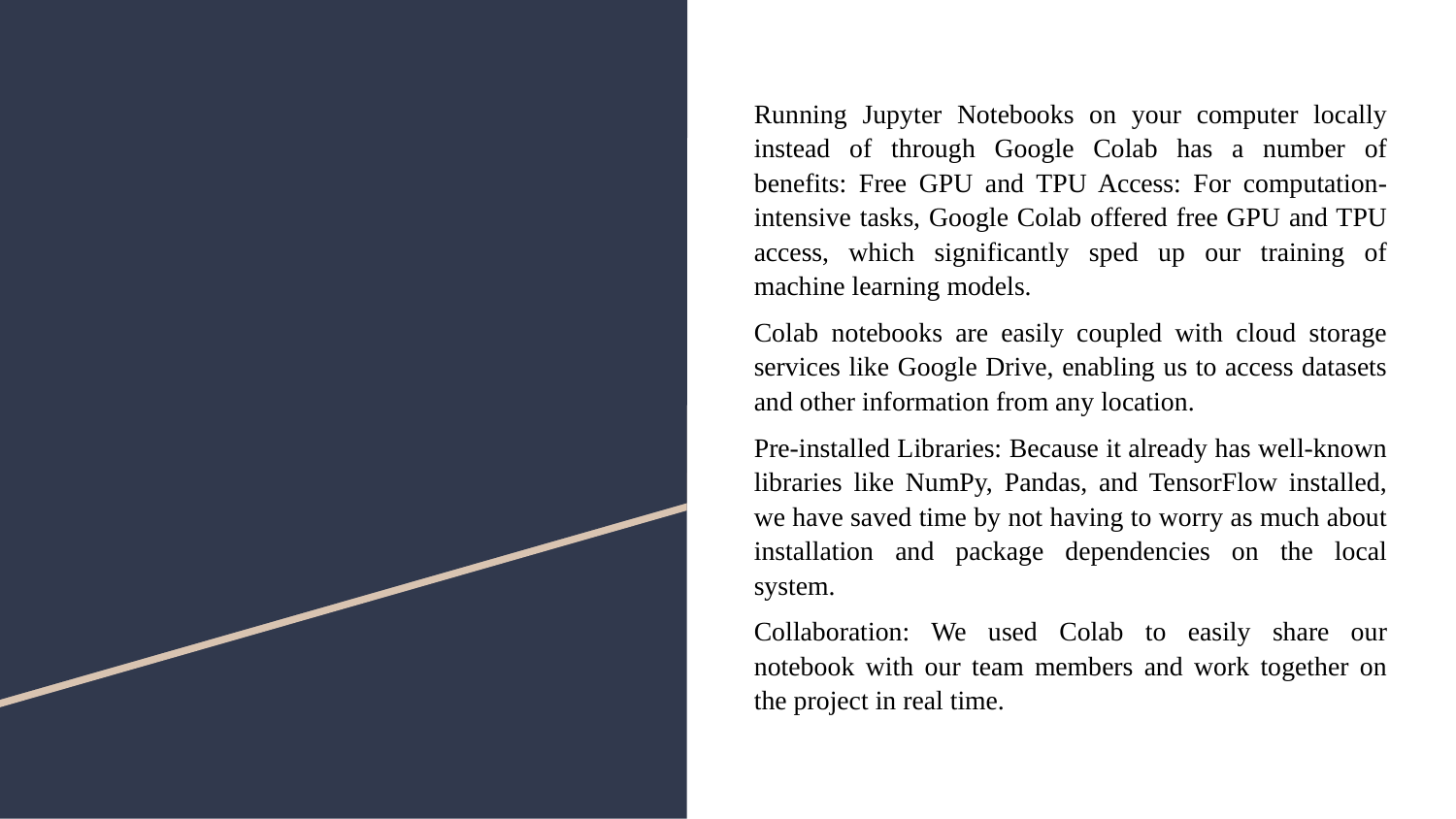

Running Jupyter Notebooks on your computer locally instead of through Google Colab has a number of benefits: Free GPU and TPU Access: For computation-intensive tasks, Google Colab offered free GPU and TPU access, which significantly sped up our training of machine learning models.
Colab notebooks are easily coupled with cloud storage services like Google Drive, enabling us to access datasets and other information from any location.
Pre-installed Libraries: Because it already has well-known libraries like NumPy, Pandas, and TensorFlow installed, we have saved time by not having to worry as much about installation and package dependencies on the local system.
Collaboration: We used Colab to easily share our notebook with our team members and work together on the project in real time.